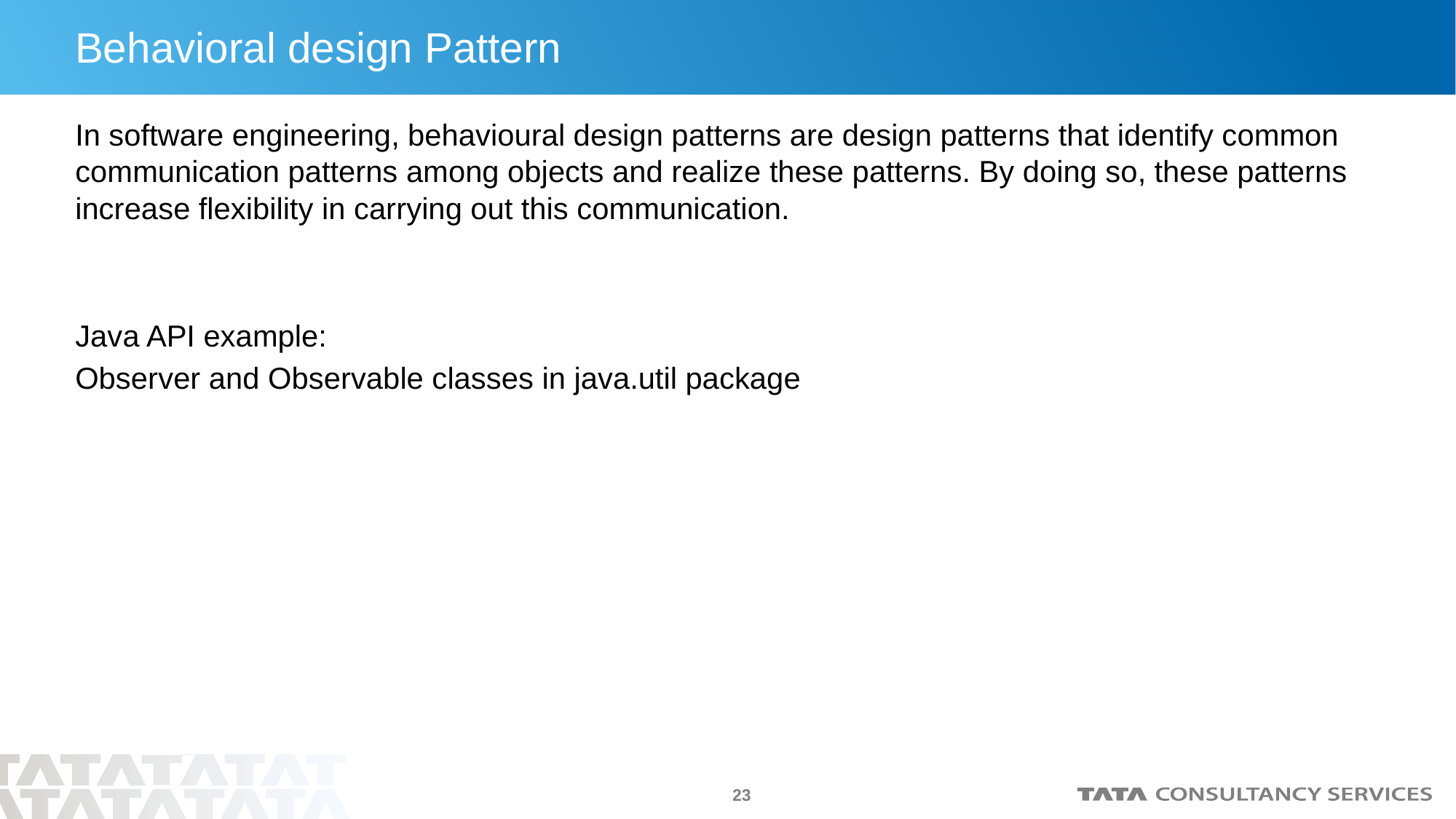

# Behavioral design Pattern
In software engineering, behavioural design patterns are design patterns that identify common communication patterns among objects and realize these patterns. By doing so, these patterns increase flexibility in carrying out this communication.

Java API example:
Observer and Observable classes in java.util package